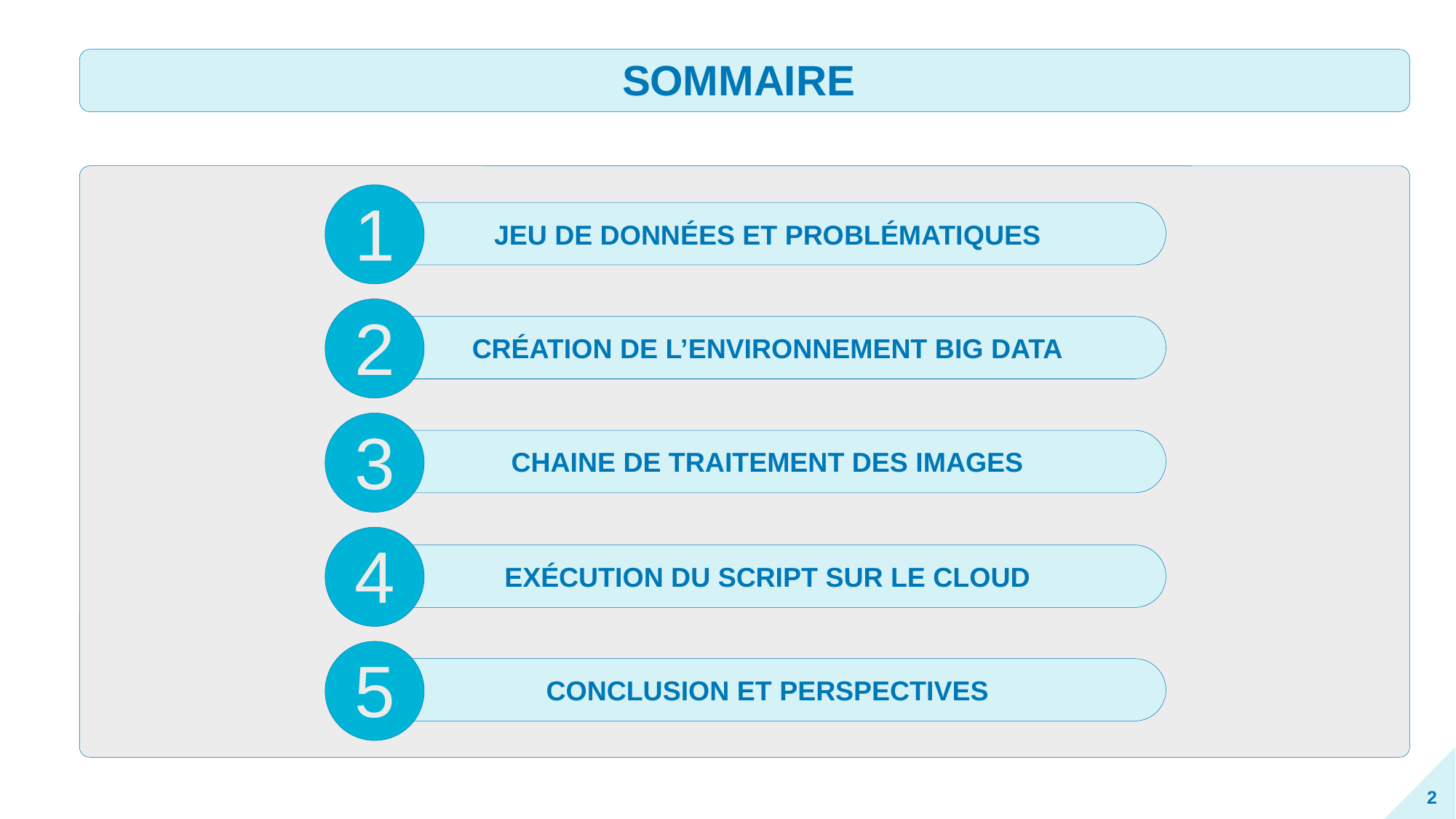

SOMMAIRE

1

JEU DE DONNÉES ET PROBLÉMATIQUES
2

CRÉATION DE L’ENVIRONNEMENT BIG DATA
3

CHAINE DE TRAITEMENT DES IMAGES
4

EXÉCUTION DU SCRIPT SUR LE CLOUD
5

CONCLUSION ET PERSPECTIVES

2